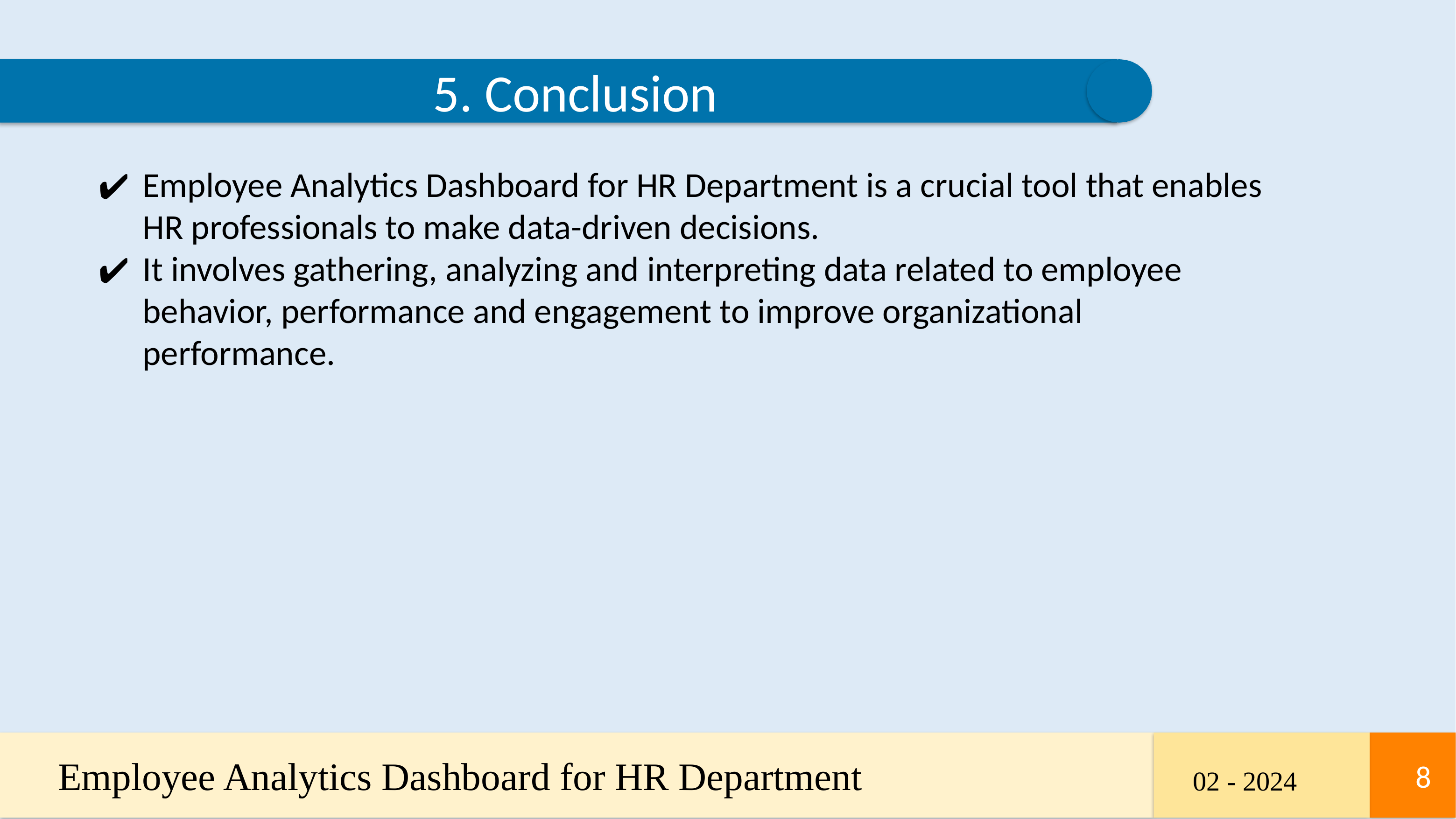

5. Conclusion

Employee Analytics Dashboard for HR Department is a crucial tool that enables HR professionals to make data-driven decisions.
It involves gathering, analyzing and interpreting data related to employee behavior, performance and engagement to improve organizational performance.

Employee Analytics Dashboard for HR Department
8
02 - 2024
8